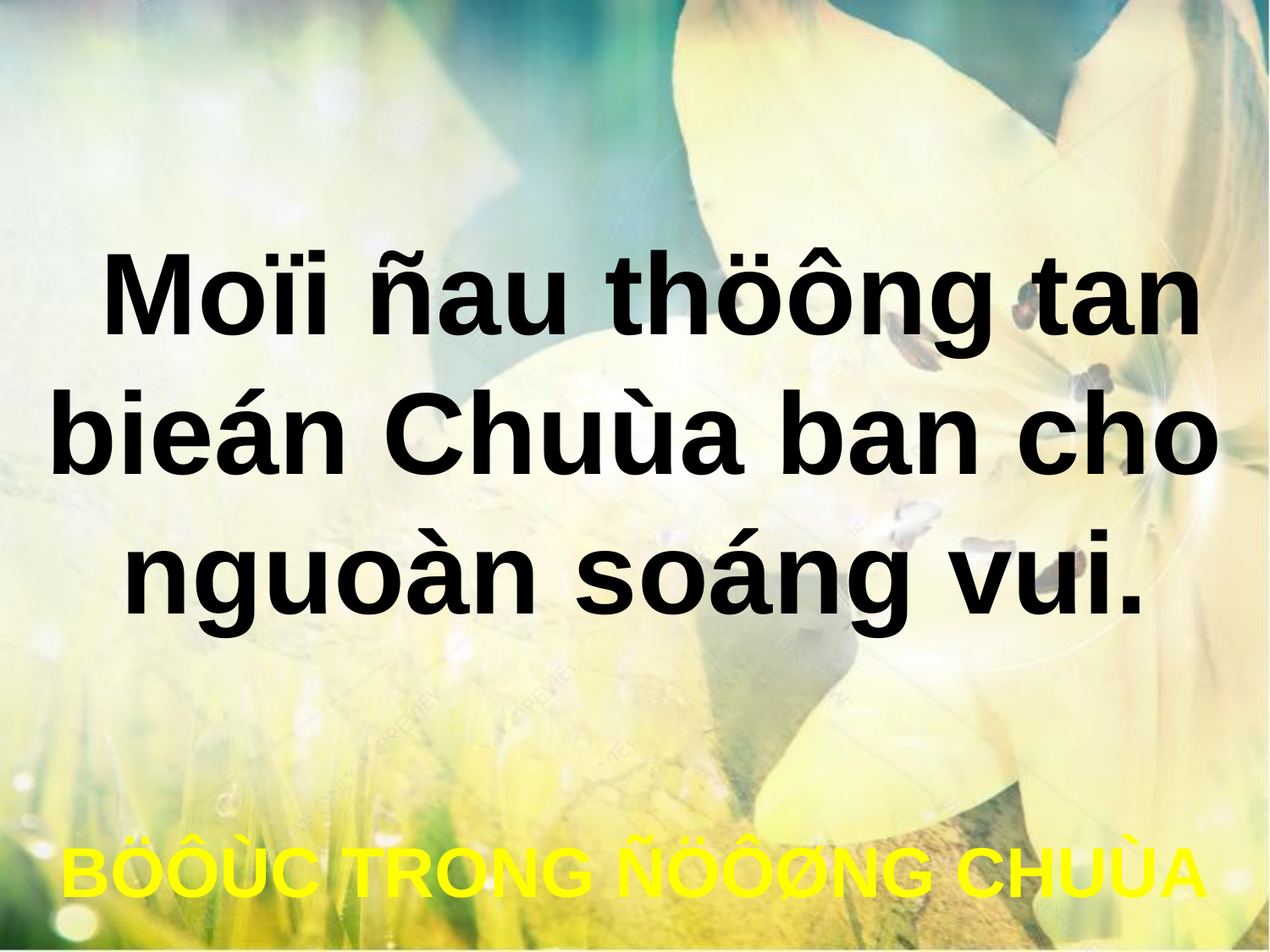

Moïi ñau thöông tan bieán Chuùa ban cho nguoàn soáng vui.
BÖÔÙC TRONG ÑÖÔØNG CHUÙA